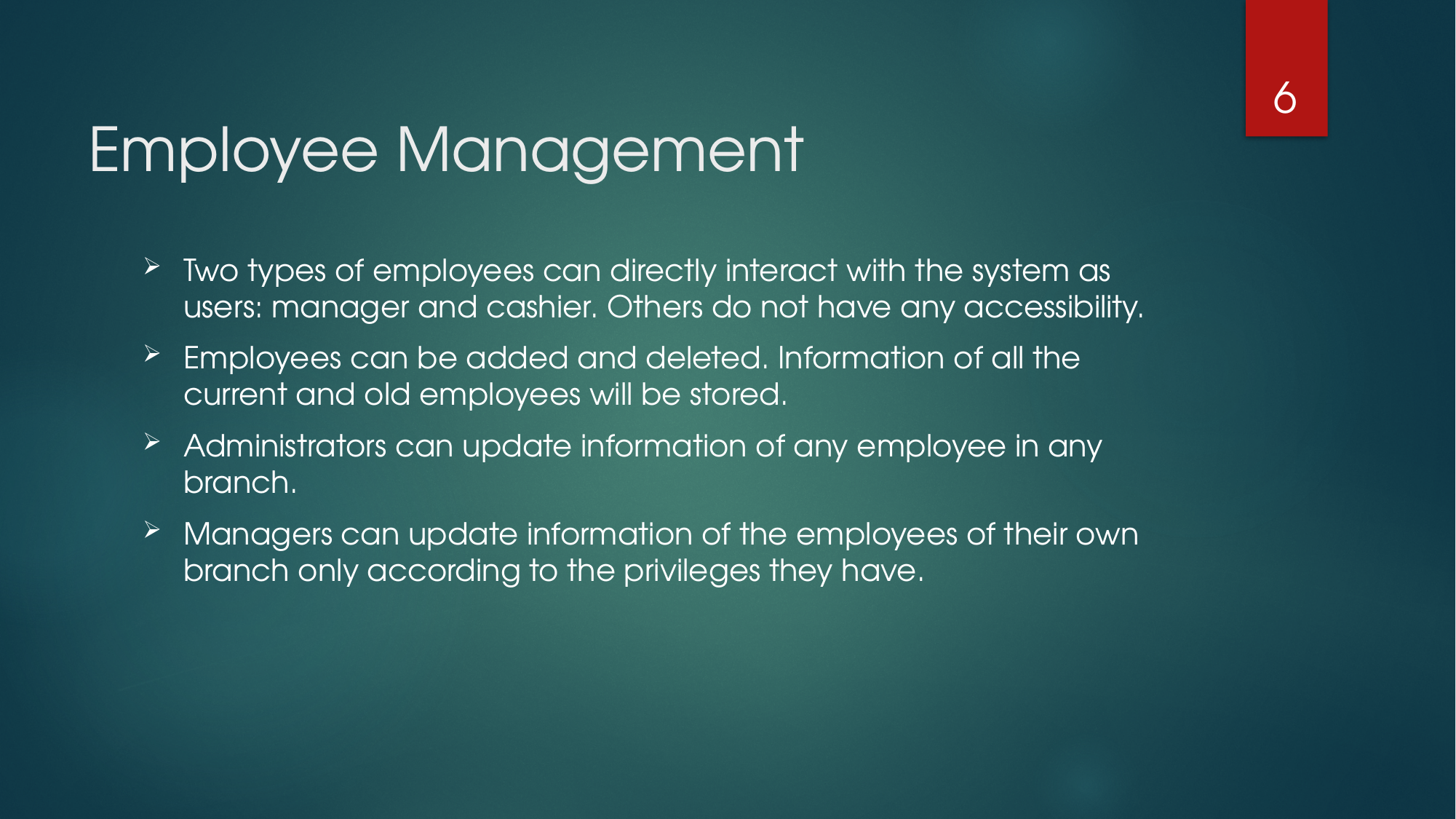

6
# Employee Management
Two types of employees can directly interact with the system as users: manager and cashier. Others do not have any accessibility.
Employees can be added and deleted. Information of all the current and old employees will be stored.
Administrators can update information of any employee in any branch.
Managers can update information of the employees of their own branch only according to the privileges they have.